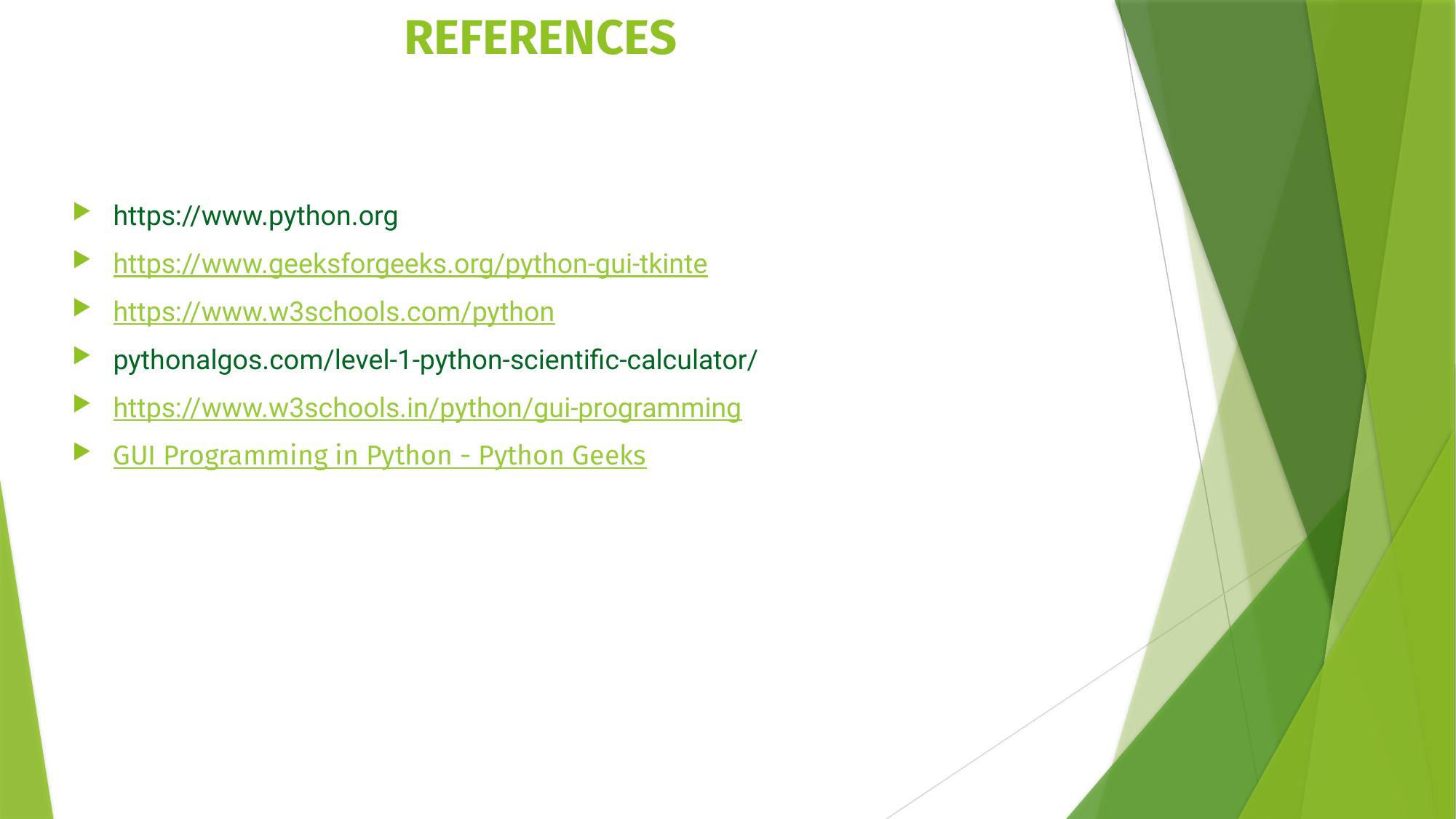

# REFERENCES
https://www.python.org
https://www.geeksforgeeks.org/python-gui-tkinte
https://www.w3schools.com/python
pythonalgos.com/level-1-python-scientific-calculator/
https://www.w3schools.in/python/gui-programming
GUI Programming in Python - Python Geeks